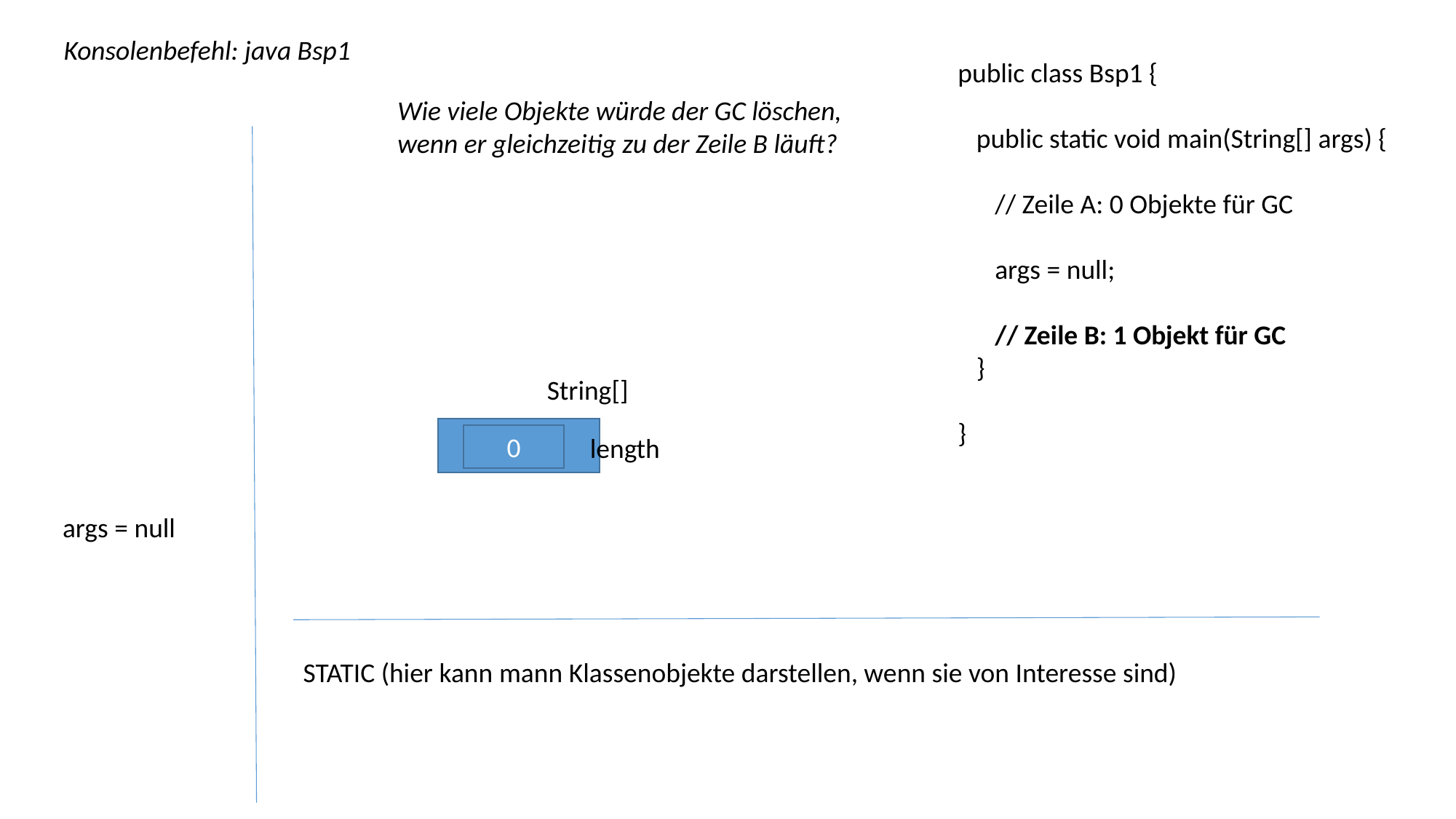

Konsolenbefehl: java Bsp1
public class Bsp1 {

   public static void main(String[] args) {

      // Zeile A: 0 Objekte für GC

      args = null;

      // Zeile B: 1 Objekt für GC
   }

}

Wie viele Objekte würde der GC löschen,
wenn er gleichzeitig zu der Zeile B läuft?
String[]

0
length
args = null
STATIC (hier kann mann Klassenobjekte darstellen, wenn sie von Interesse sind)